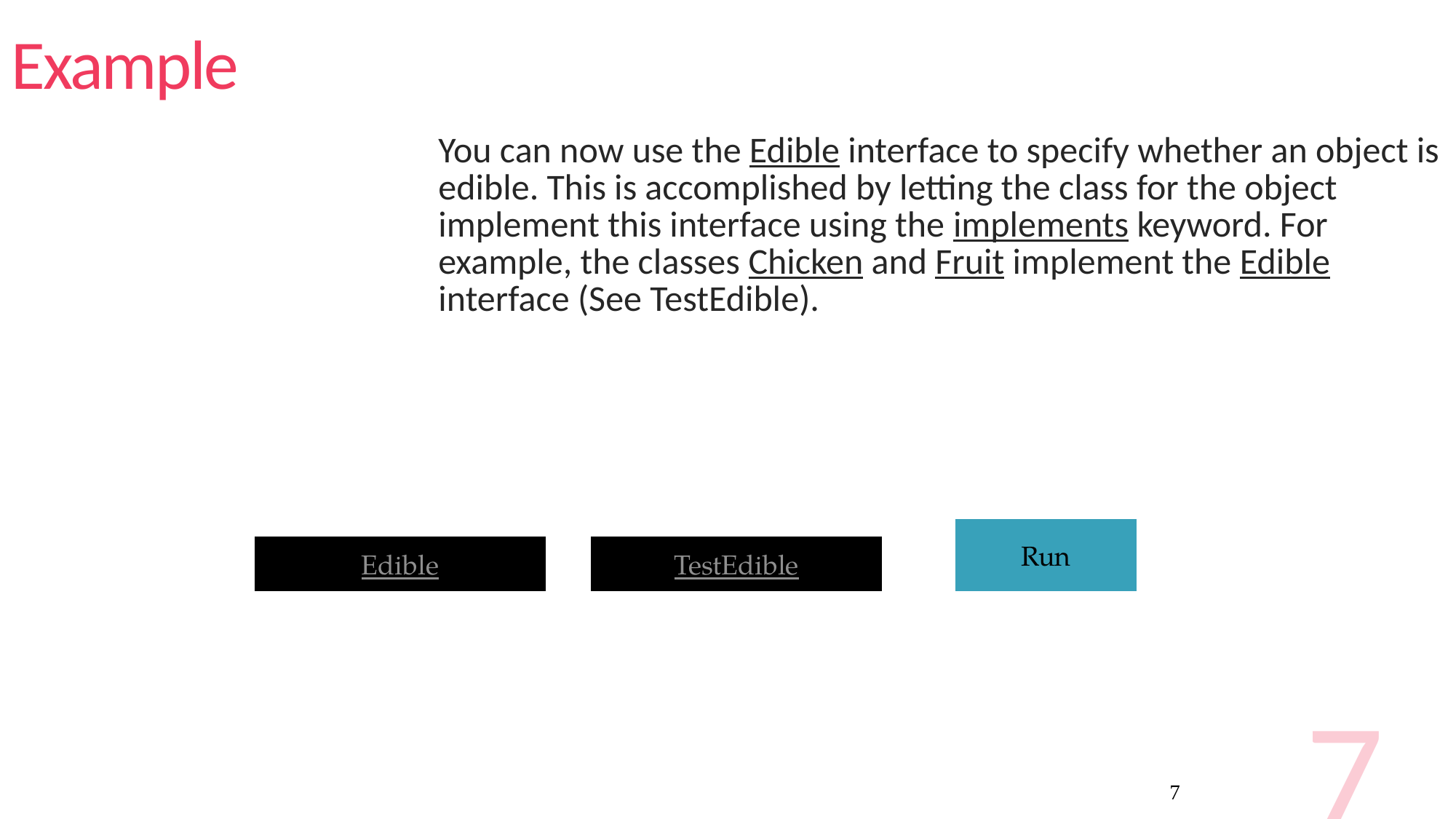

Example
You can now use the Edible interface to specify whether an object is edible. This is accomplished by letting the class for the object implement this interface using the implements keyword. For example, the classes Chicken and Fruit implement the Edible interface (See TestEdible).
Run
Edible
TestEdible
7
7